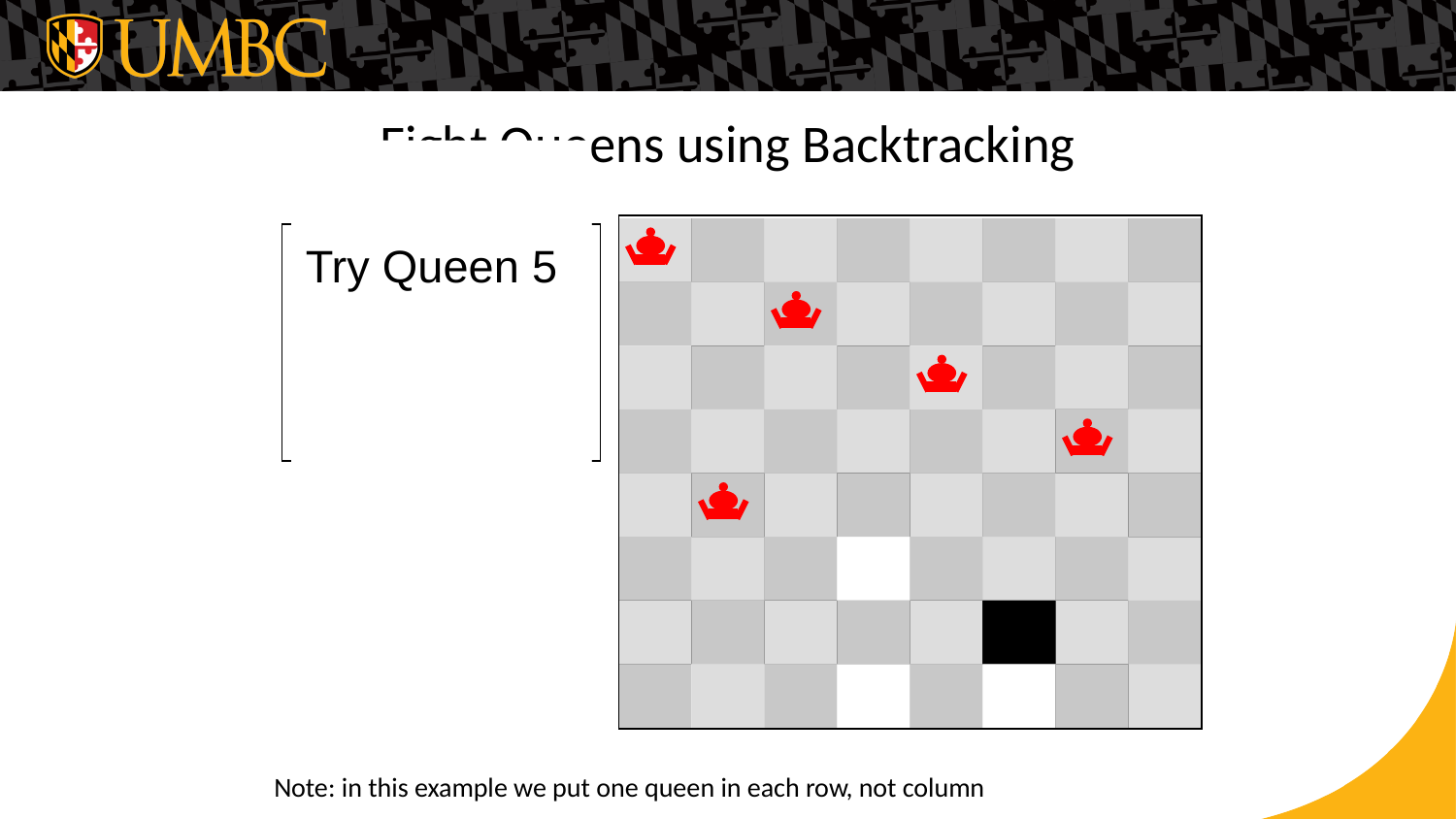

# Eight Queens using Backtracking

Backtrack and
undo last move
for Queen 4

Try next value
for Queen 5
Still Stuck

Undo move
for Queen 5
no move left

Try next value
for Queen 4

Try Queen 1

Try Queen 5

Try Queen 2

Try Queen 3

Try Queen 4

Try Queen 5
Stuck!

Undo move
 for Queen 5

Note: in this example we put one queen in each row, not column